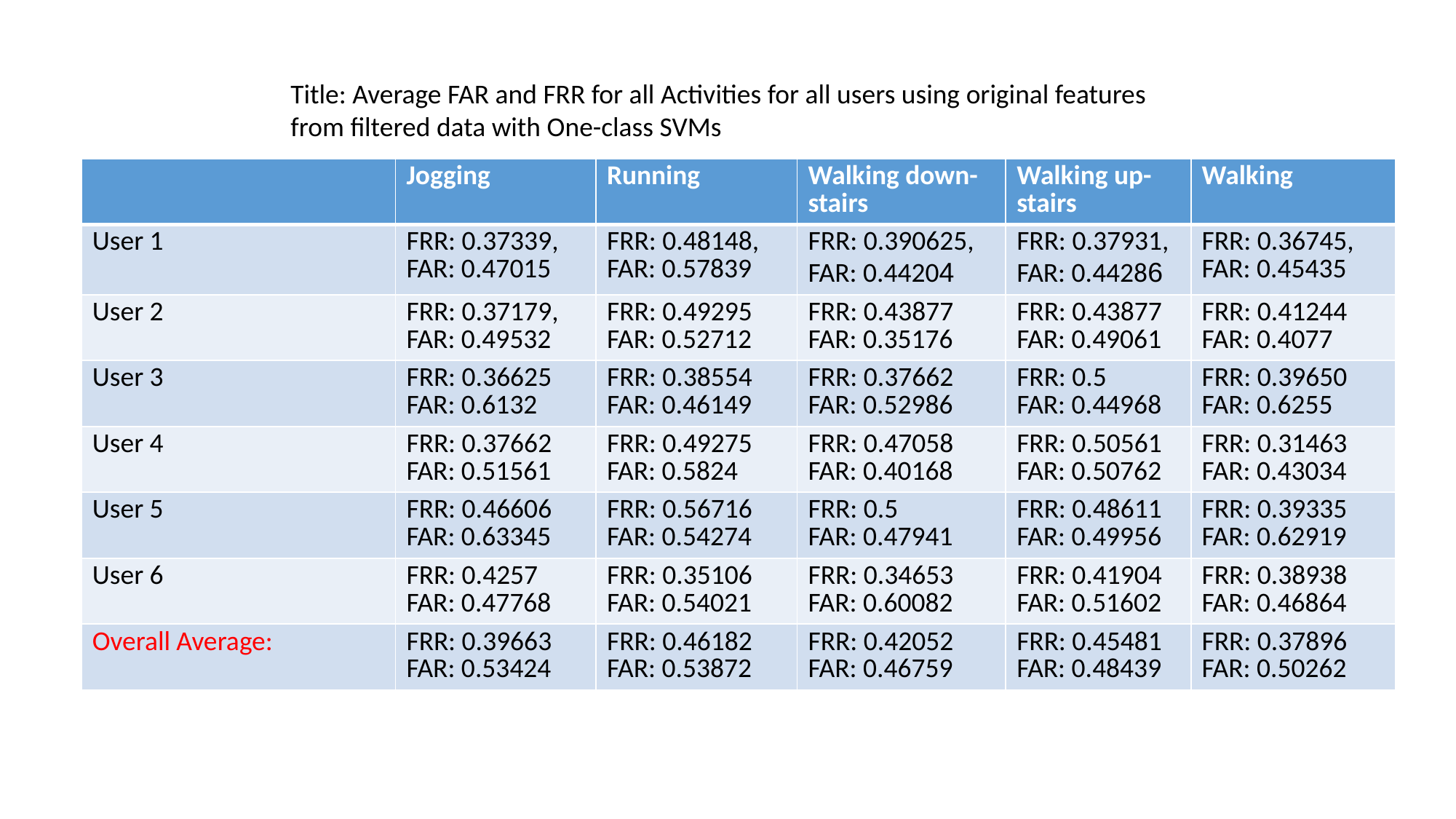

Title: Average FAR and FRR for all Activities for all users using original features from filtered data with One-class SVMs
|  | Jogging | Running | Walking down-stairs | Walking up-stairs | Walking |
| --- | --- | --- | --- | --- | --- |
| User 1 | FRR: 0.37339, FAR: 0.47015 | FRR: 0.48148, FAR: 0.57839 | FRR: 0.390625, FAR: 0.44204 | FRR: 0.37931, FAR: 0.44286 | FRR: 0.36745, FAR: 0.45435 |
| User 2 | FRR: 0.37179, FAR: 0.49532 | FRR: 0.49295 FAR: 0.52712 | FRR: 0.43877 FAR: 0.35176 | FRR: 0.43877 FAR: 0.49061 | FRR: 0.41244 FAR: 0.4077 |
| User 3 | FRR: 0.36625 FAR: 0.6132 | FRR: 0.38554 FAR: 0.46149 | FRR: 0.37662 FAR: 0.52986 | FRR: 0.5 FAR: 0.44968 | FRR: 0.39650 FAR: 0.6255 |
| User 4 | FRR: 0.37662 FAR: 0.51561 | FRR: 0.49275 FAR: 0.5824 | FRR: 0.47058 FAR: 0.40168 | FRR: 0.50561 FAR: 0.50762 | FRR: 0.31463 FAR: 0.43034 |
| User 5 | FRR: 0.46606 FAR: 0.63345 | FRR: 0.56716 FAR: 0.54274 | FRR: 0.5 FAR: 0.47941 | FRR: 0.48611 FAR: 0.49956 | FRR: 0.39335 FAR: 0.62919 |
| User 6 | FRR: 0.4257 FAR: 0.47768 | FRR: 0.35106 FAR: 0.54021 | FRR: 0.34653 FAR: 0.60082 | FRR: 0.41904 FAR: 0.51602 | FRR: 0.38938 FAR: 0.46864 |
| Overall Average: | FRR: 0.39663 FAR: 0.53424 | FRR: 0.46182 FAR: 0.53872 | FRR: 0.42052 FAR: 0.46759 | FRR: 0.45481 FAR: 0.48439 | FRR: 0.37896 FAR: 0.50262 |